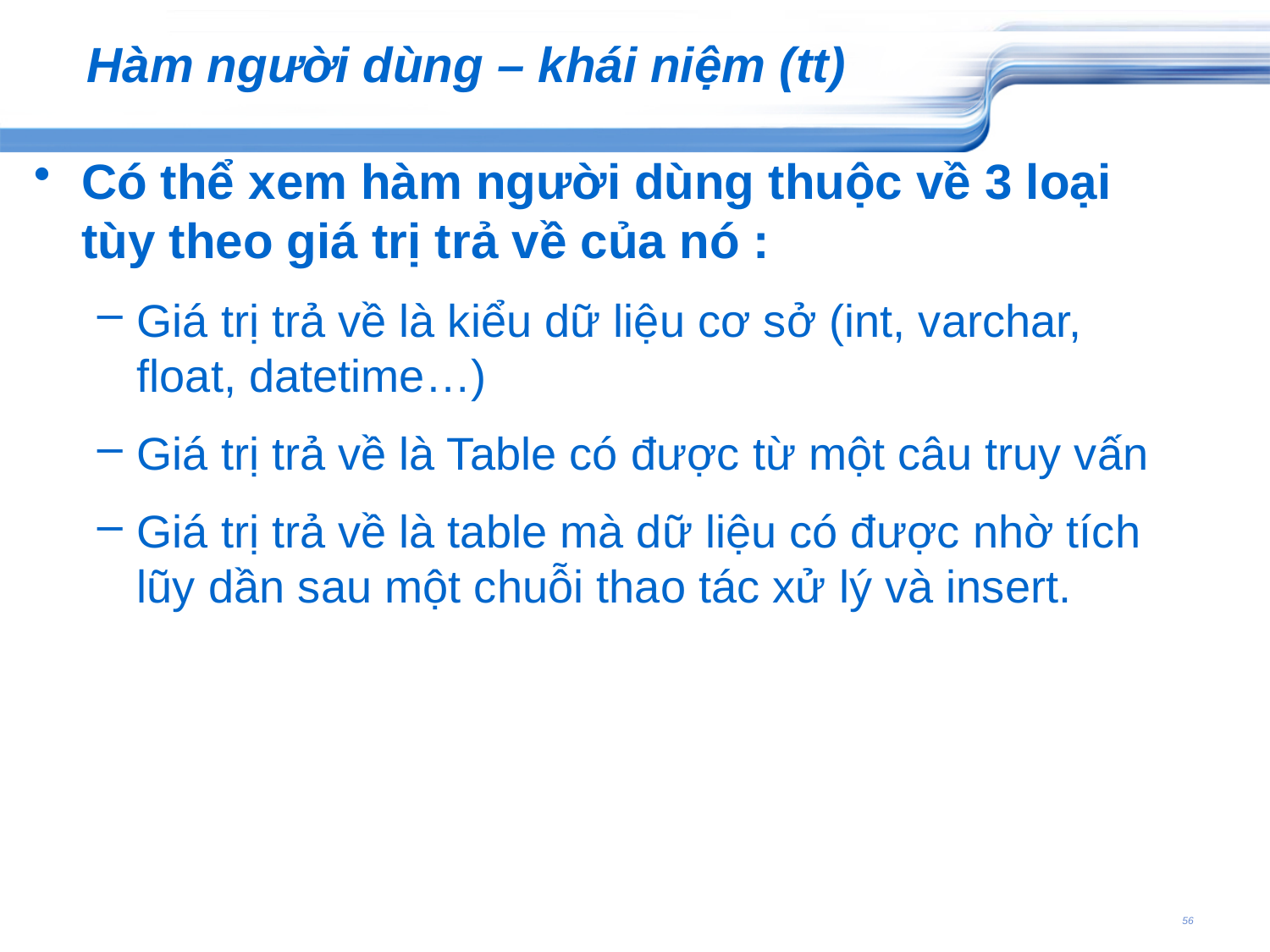

# Hàm người dùng – khái niệm (tt)
Có thể xem hàm người dùng thuộc về 3 loại tùy theo giá trị trả về của nó :
Giá trị trả về là kiểu dữ liệu cơ sở (int, varchar, float, datetime…)
Giá trị trả về là Table có được từ một câu truy vấn
Giá trị trả về là table mà dữ liệu có được nhờ tích lũy dần sau một chuỗi thao tác xử lý và insert.

56